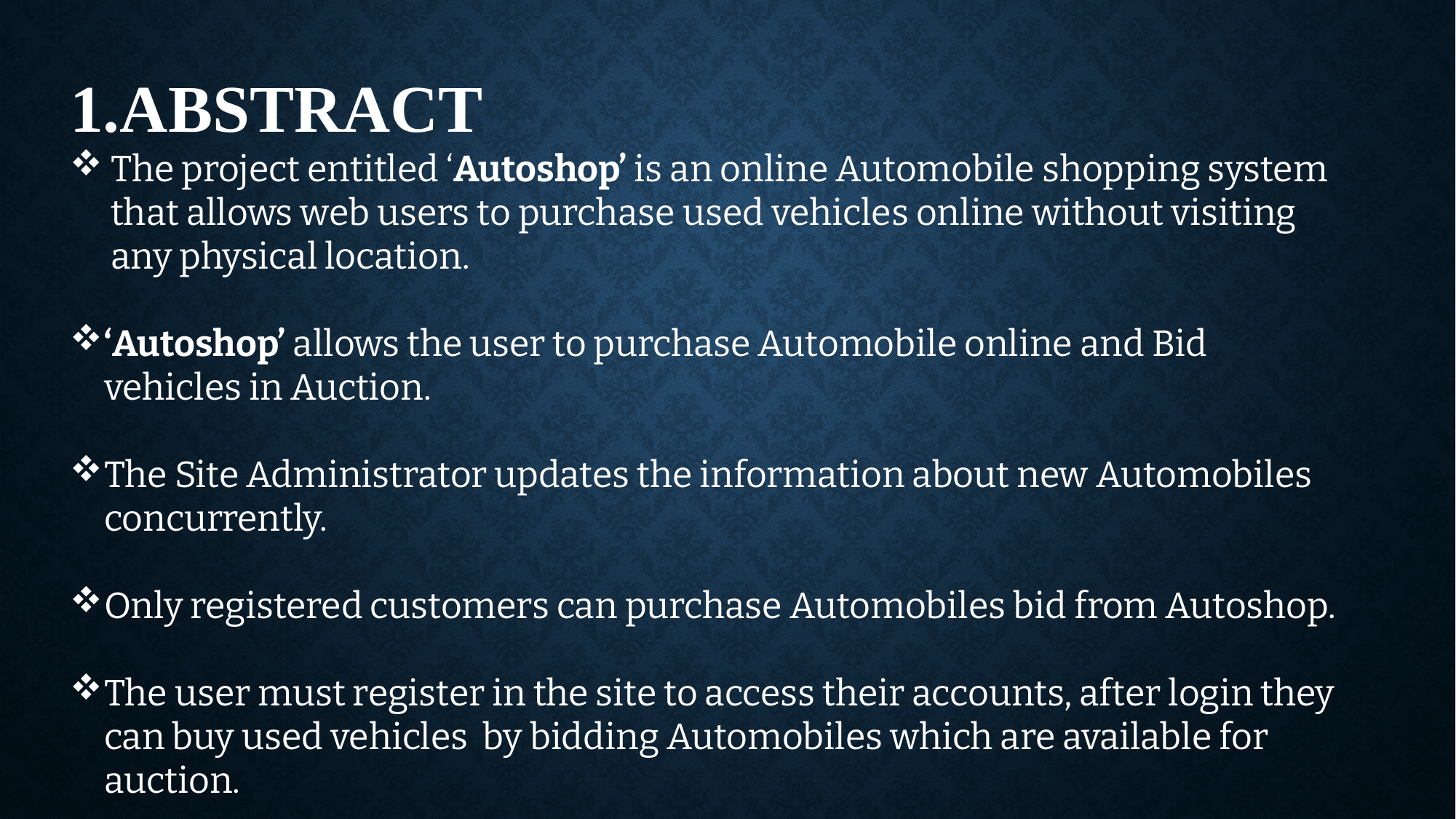

1.ABSTRACT
The project entitled ‘Autoshop’ is an online Automobile shopping system that allows web users to purchase used vehicles online without visiting any physical location.

‘Autoshop’ allows the user to purchase Automobile online and Bid vehicles in Auction.

The Site Administrator updates the information about new Automobiles concurrently.

Only registered customers can purchase Automobiles bid from Autoshop.

The user must register in the site to access their accounts, after login they can buy used vehicles  by bidding Automobiles which are available for auction.